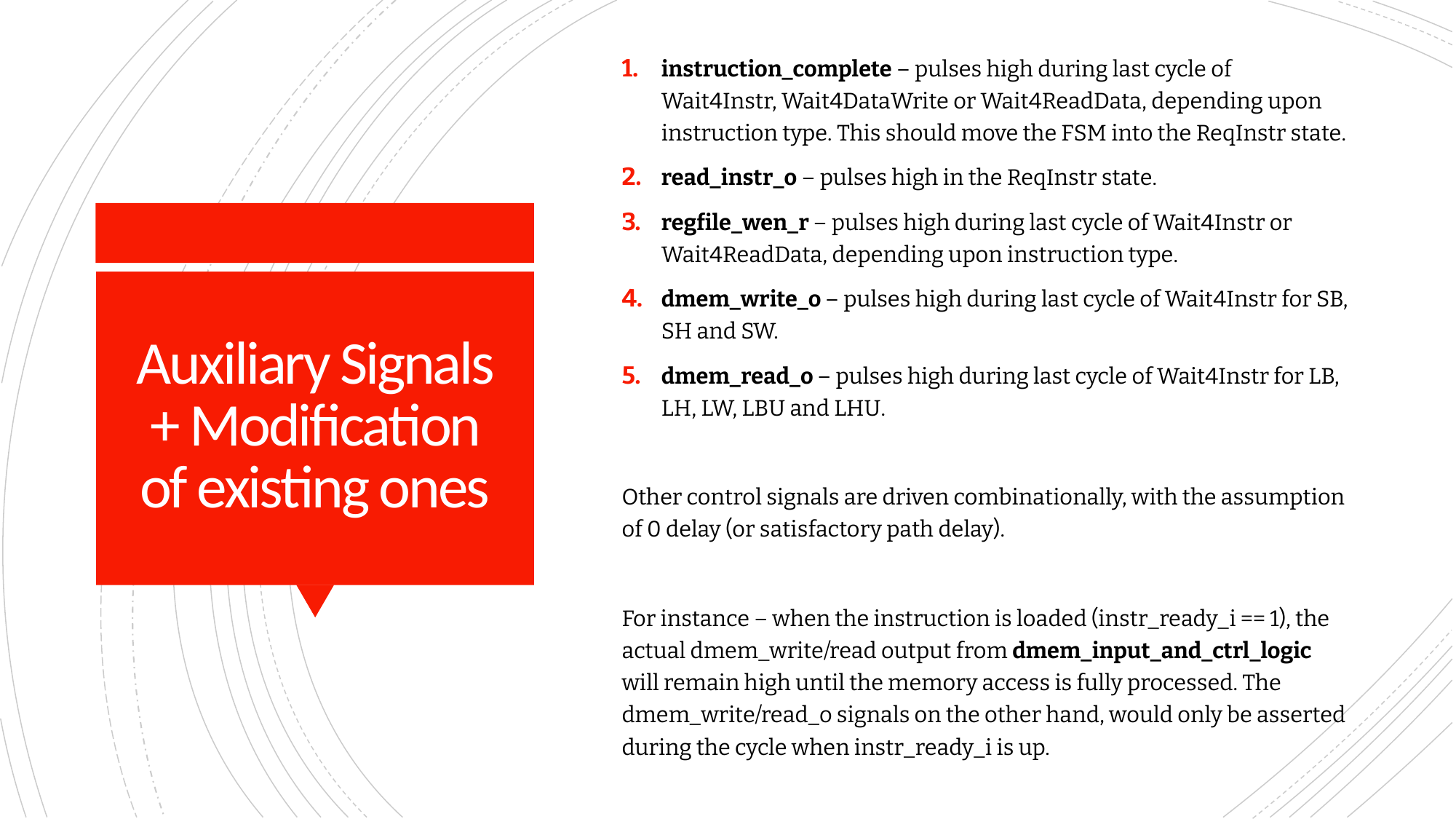

instruction_complete – pulses high during last cycle of Wait4Instr, Wait4DataWrite or Wait4ReadData, depending upon instruction type. This should move the FSM into the ReqInstr state.
read_instr_o – pulses high in the ReqInstr state.
regfile_wen_r – pulses high during last cycle of Wait4Instr or Wait4ReadData, depending upon instruction type.
dmem_write_o – pulses high during last cycle of Wait4Instr for SB, SH and SW.
dmem_read_o – pulses high during last cycle of Wait4Instr for LB, LH, LW, LBU and LHU.

Other control signals are driven combinationally, with the assumption of 0 delay (or satisfactory path delay).

For instance – when the instruction is loaded (instr_ready_i == 1), the actual dmem_write/read output from dmem_input_and_ctrl_logic will remain high until the memory access is fully processed. The dmem_write/read_o signals on the other hand, would only be asserted during the cycle when instr_ready_i is up.
# Auxiliary Signals + Modification of existing ones